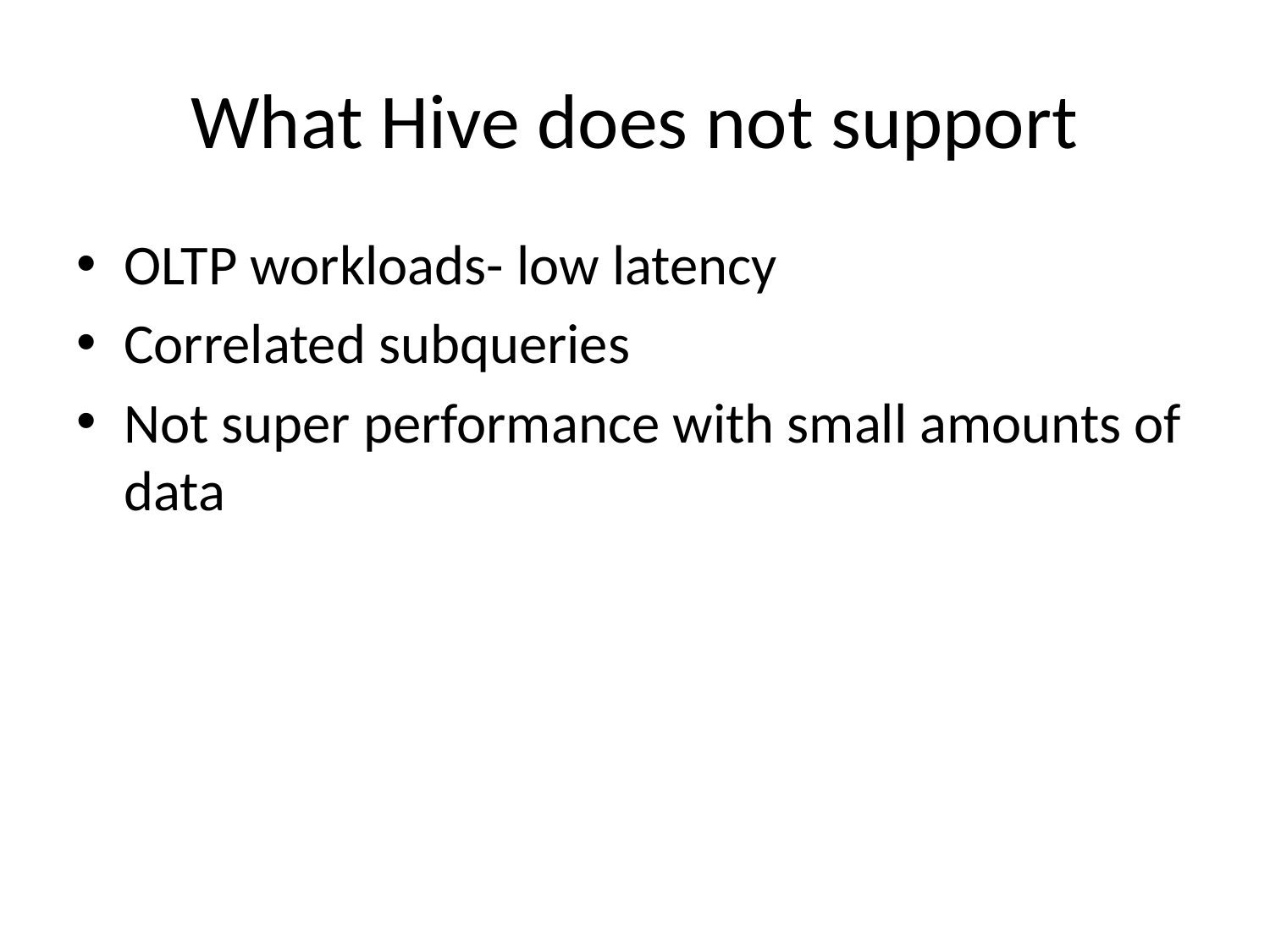

# What Hive does not support
OLTP workloads- low latency
Correlated subqueries
Not super performance with small amounts of data